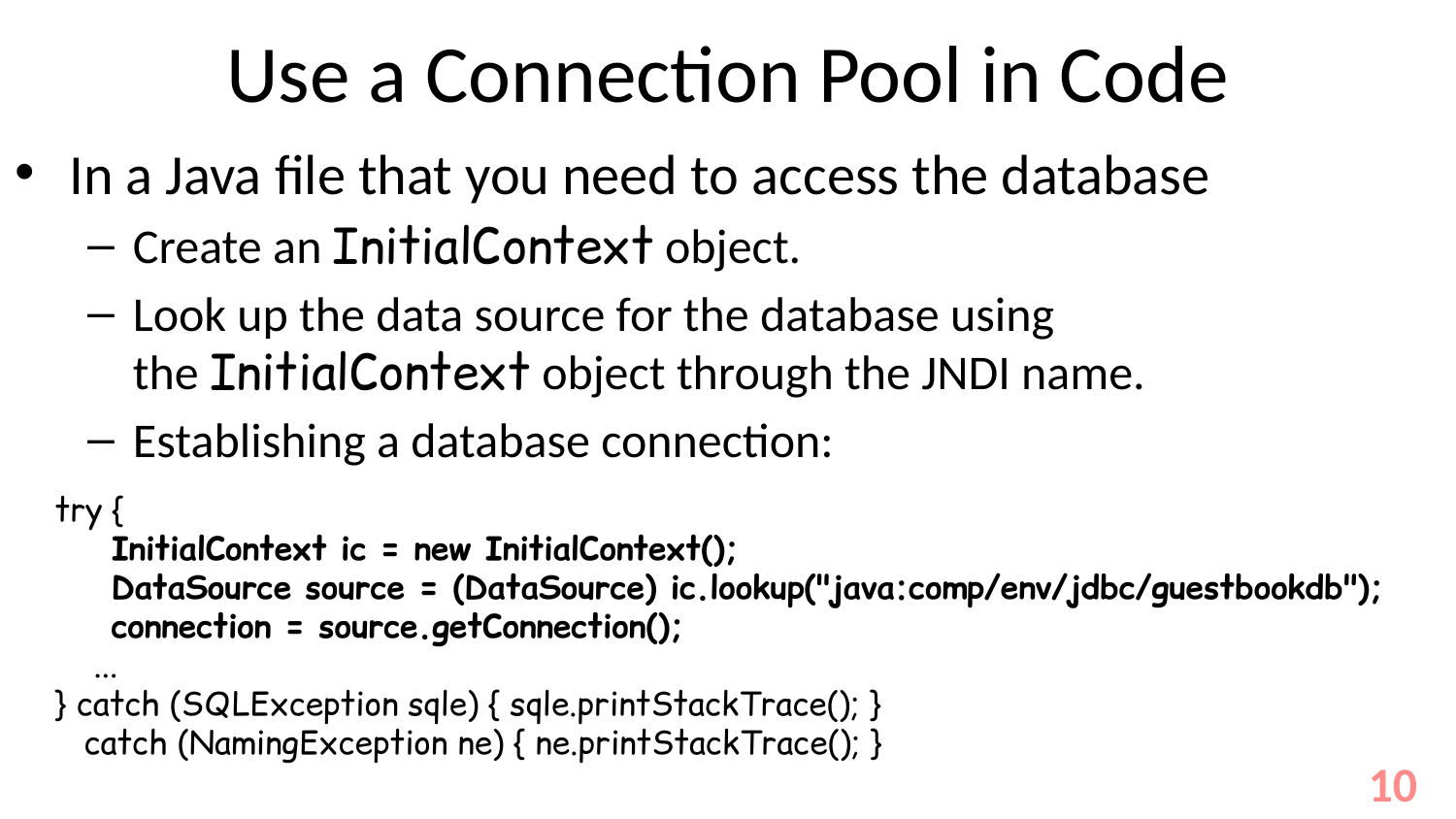

# Use a Connection Pool in Code
In a Java file that you need to access the database
Create an InitialContext object.
Look up the data source for the database using the InitialContext object through the JNDI name.
Establishing a database connection:
try {
    InitialContext ic = new InitialContext();
    DataSource source = (DataSource) ic.lookup("java:comp/env/jdbc/guestbookdb");
    connection = source.getConnection();
    ...
} catch (SQLException sqle) { sqle.printStackTrace(); }
   catch (NamingException ne) { ne.printStackTrace(); }
10